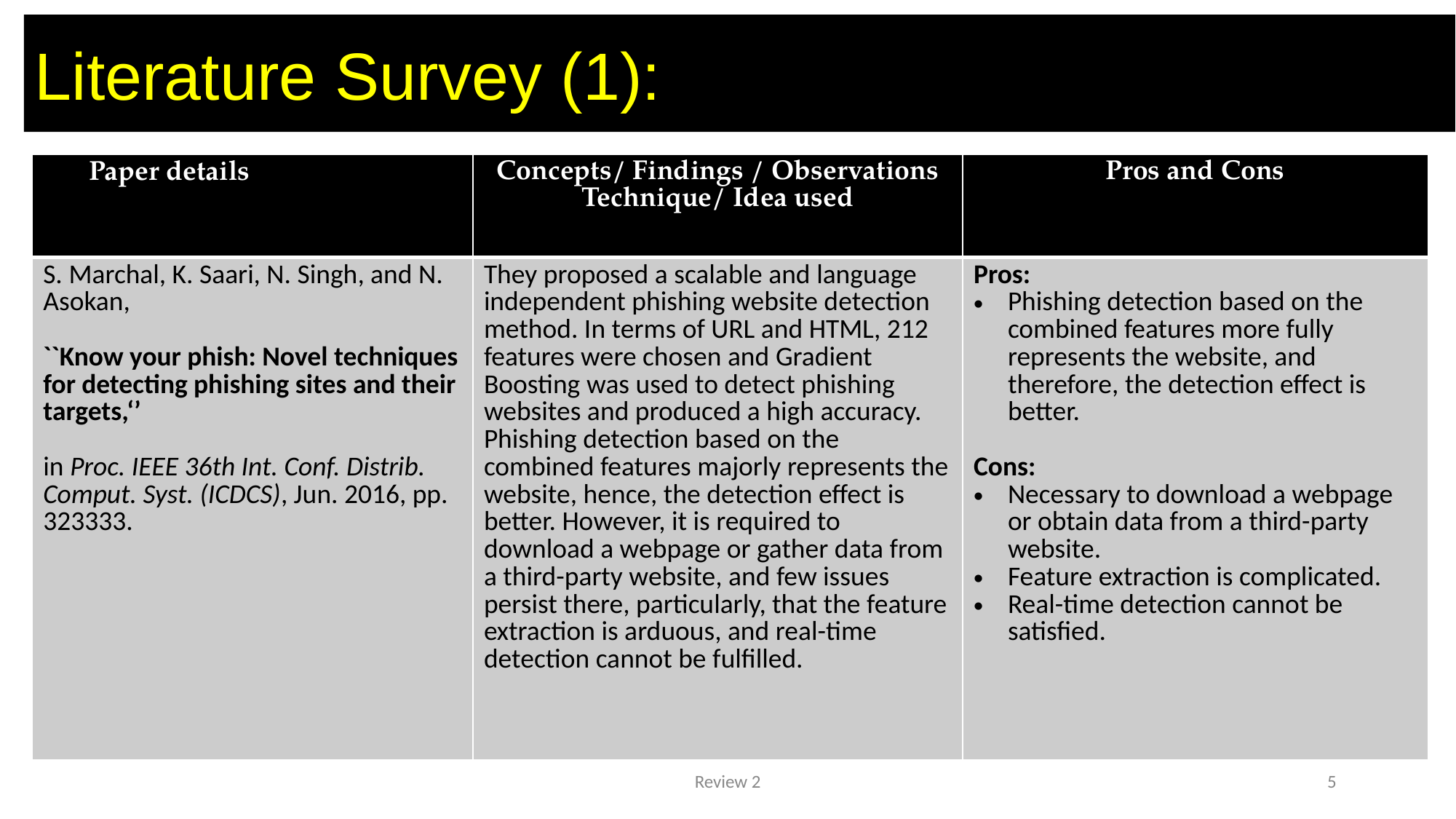

Literature Survey (1):
| Paper details | Concepts/ Findings / Observations Technique/ Idea used | Pros and Cons |
| --- | --- | --- |
| S. Marchal, K. Saari, N. Singh, and N. Asokan, ``Know your phish: Novel techniques for detecting phishing sites and their targets,‘’ in Proc. IEEE 36th Int. Conf. Distrib. Comput. Syst. (ICDCS), Jun. 2016, pp. 323333. | They proposed a scalable and language independent phishing website detection method. In terms of URL and HTML, 212 features were chosen and Gradient Boosting was used to detect phishing websites and produced a high accuracy. Phishing detection based on the combined features majorly represents the website, hence, the detection effect is better. However, it is required to download a webpage or gather data from a third-party website, and few issues persist there, particularly, that the feature extraction is arduous, and real-time detection cannot be fulfilled. | Pros: Phishing detection based on the combined features more fully represents the website, and therefore, the detection effect is better. Cons: Necessary to download a webpage or obtain data from a third-party website. Feature extraction is complicated. Real-time detection cannot be satisfied. |

Review 2
5